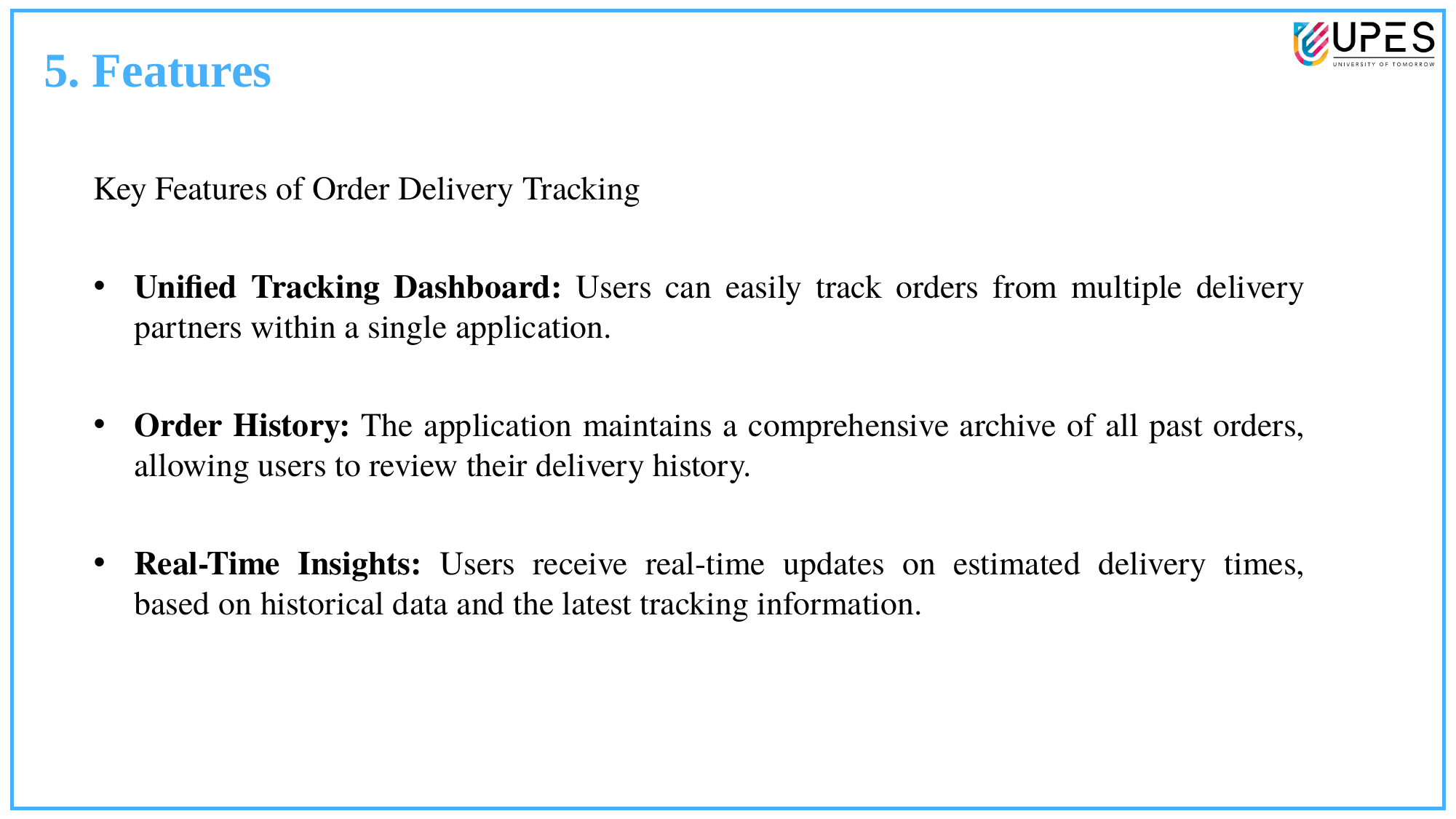

5. Features
Key Features of Order Delivery Tracking

Unified Tracking Dashboard: Users can easily track orders from multiple delivery partners within a single application.

Order History: The application maintains a comprehensive archive of all past orders, allowing users to review their delivery history.

Real-Time Insights: Users receive real-time updates on estimated delivery times, based on historical data and the latest tracking information.